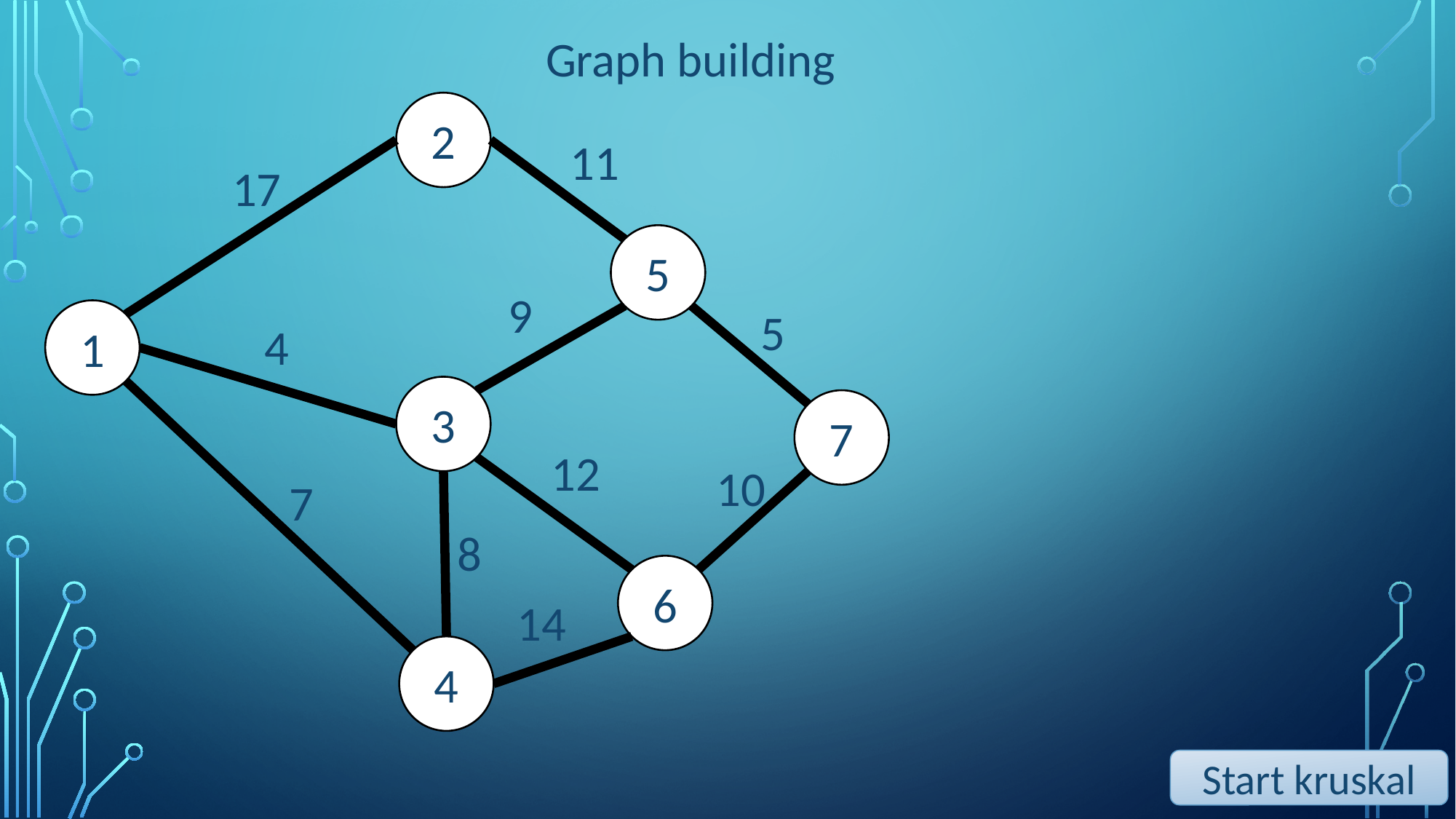

Graph building
2
11
17
5
9
5
1
4
3
7
12
10
7
8
6
14
4
Start kruskal